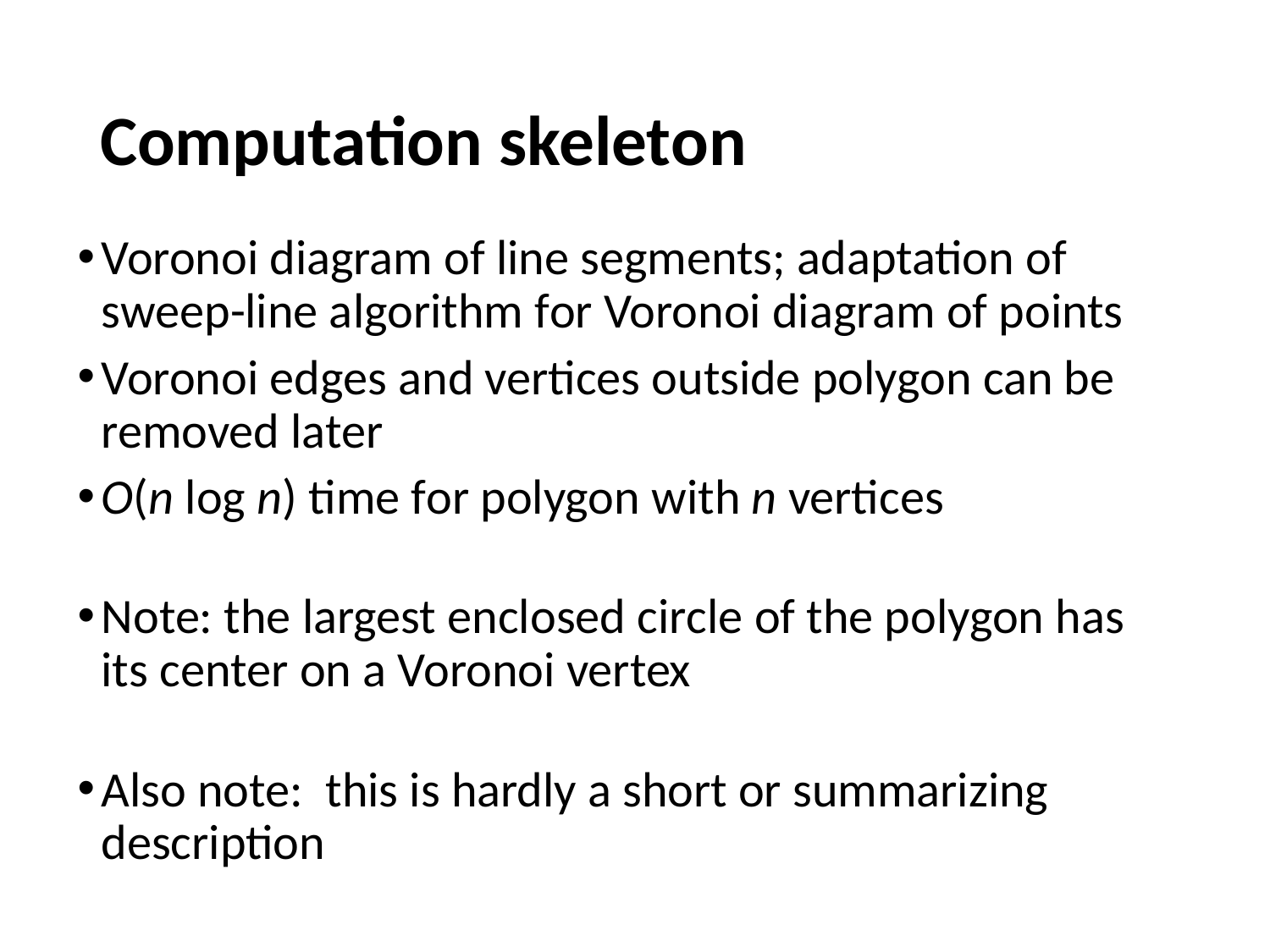

# Computation skeleton
Voronoi diagram of line segments; adaptation of sweep-line algorithm for Voronoi diagram of points
Voronoi edges and vertices outside polygon can be removed later
O(n log n) time for polygon with n vertices
Note: the largest enclosed circle of the polygon has its center on a Voronoi vertex
Also note:  this is hardly a short or summarizing description